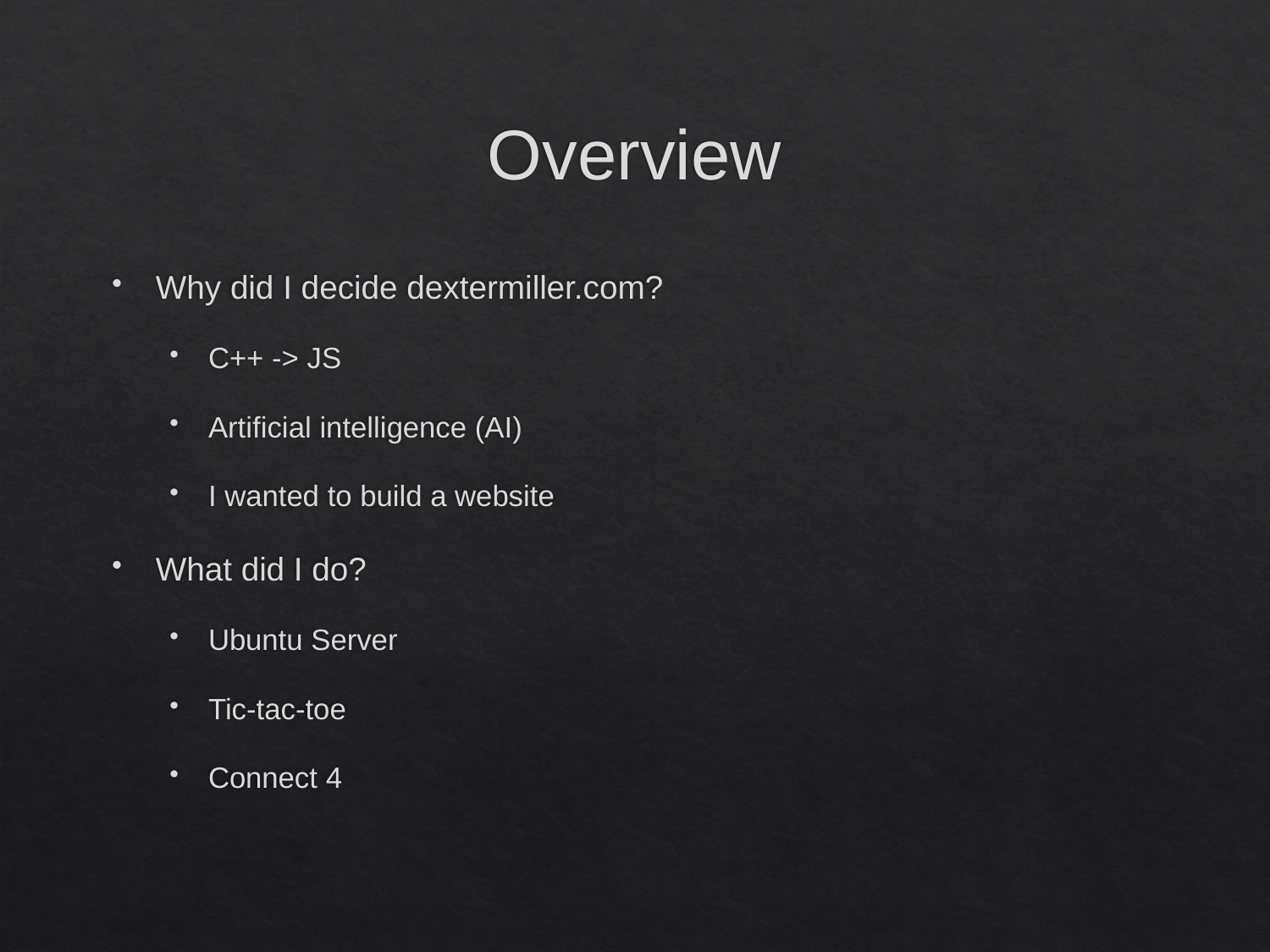

# Overview
Why did I decide dextermiller.com?
C++ -> JS
Artificial intelligence (AI)
I wanted to build a website
What did I do?
Ubuntu Server
Tic-tac-toe
Connect 4